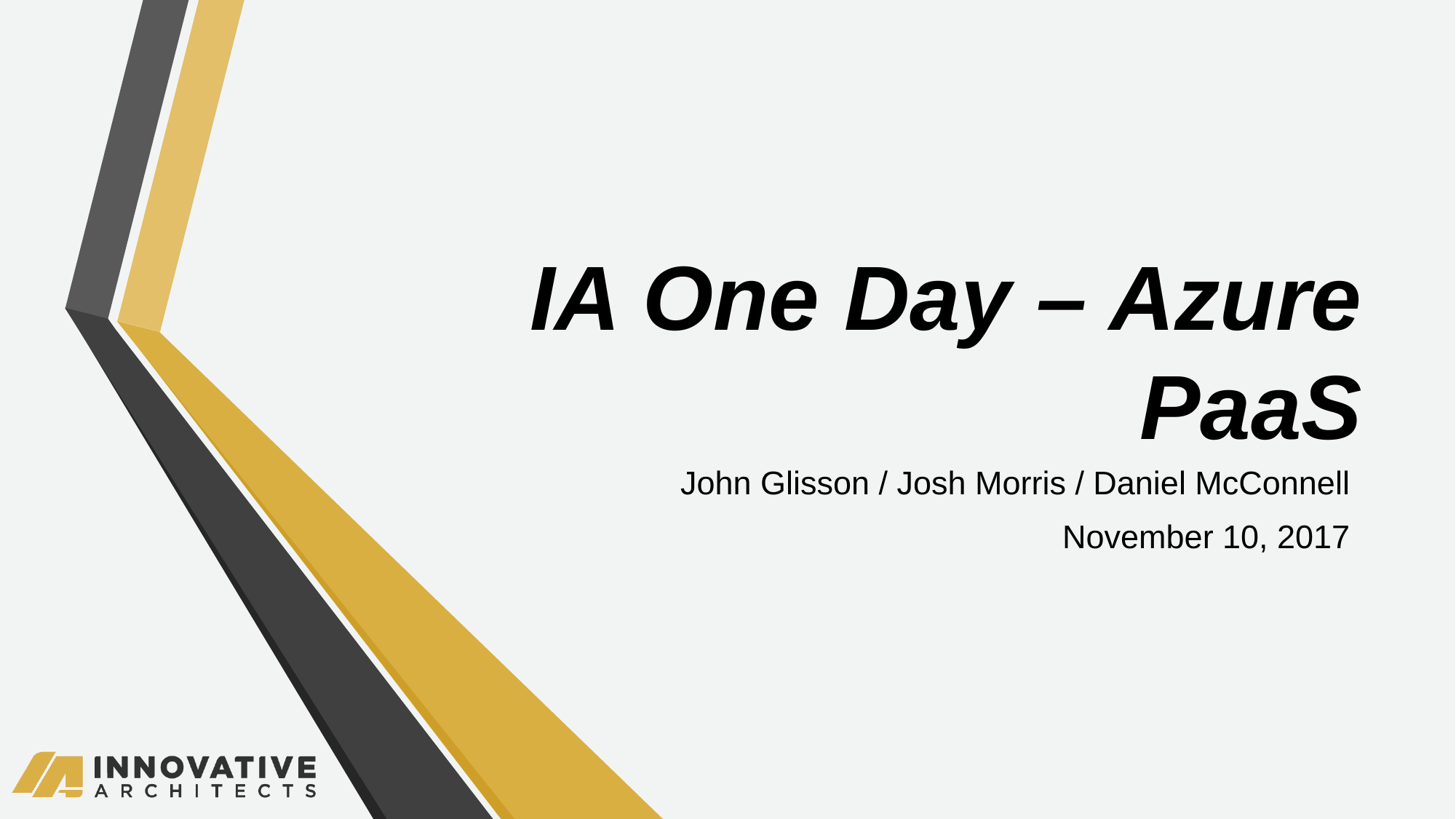

# IA One Day – Azure PaaS
John Glisson / Josh Morris / Daniel McConnell
November 10, 2017